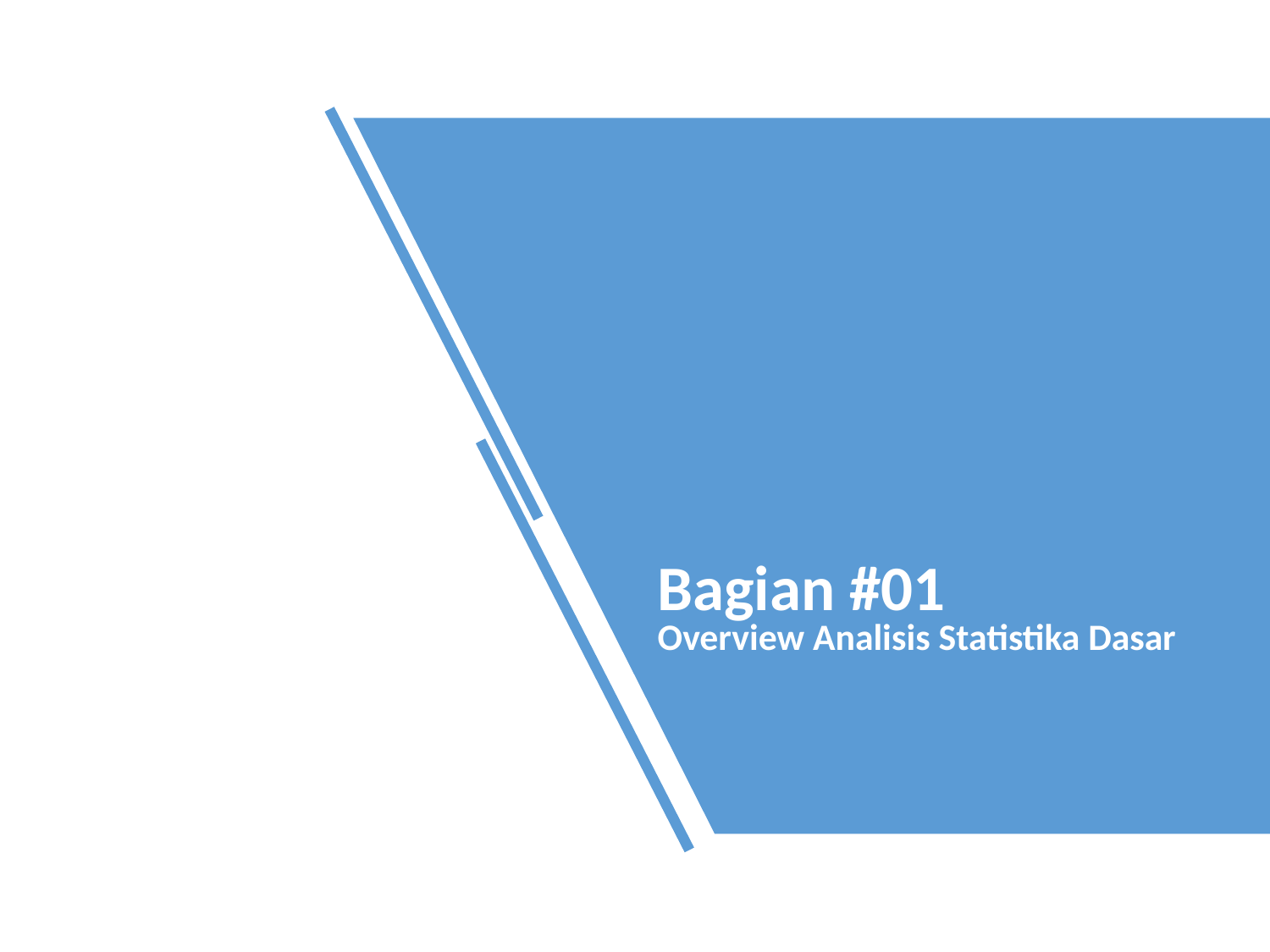

#

Bagian #01
Overview Analisis Statistika Dasar